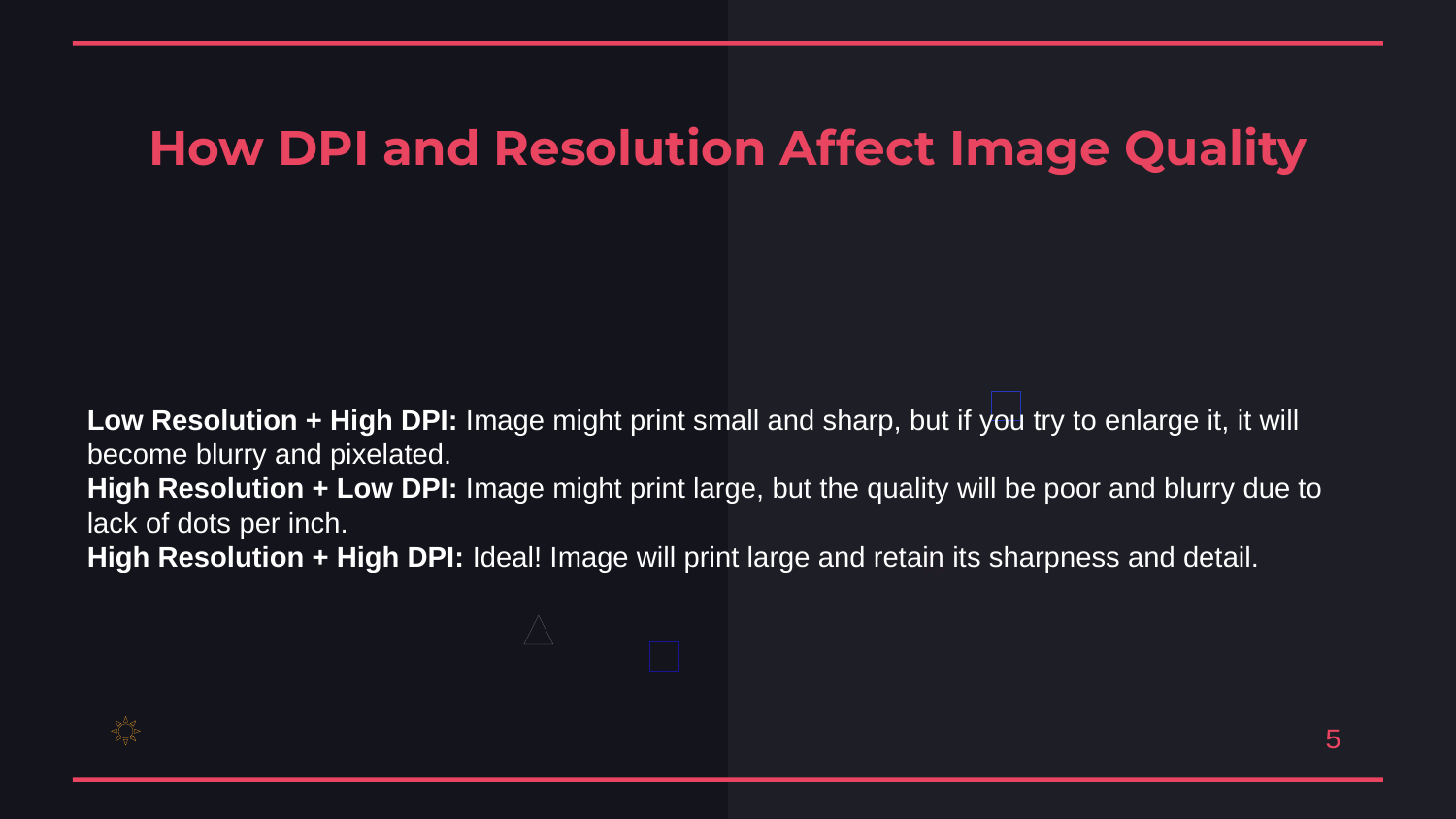

How DPI and Resolution Affect Image Quality

Low Resolution + High DPI: Image might print small and sharp, but if you try to enlarge it, it will become blurry and pixelated.
High Resolution + Low DPI: Image might print large, but the quality will be poor and blurry due to lack of dots per inch.
High Resolution + High DPI: Ideal! Image will print large and retain its sharpness and detail.

5